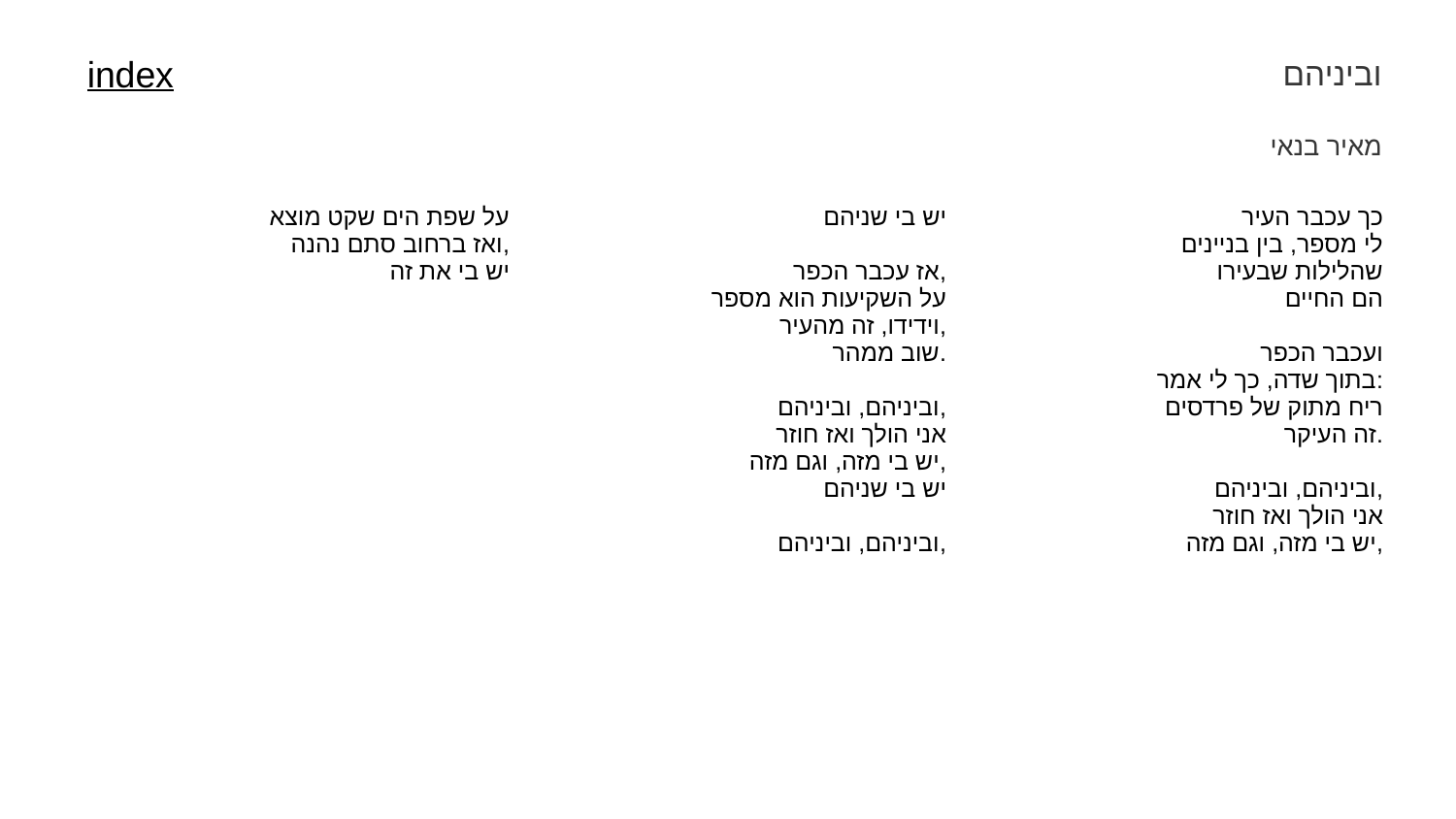

וביניהם
index
מאיר בנאי
| על שפת הים שקט מוצא ואז ברחוב סתם נהנה, יש בי את זה | יש בי שניהם אז עכבר הכפר, על השקיעות הוא מספר וידידו, זה מהעיר, שוב ממהר. וביניהם, וביניהם, אני הולך ואז חוזר יש בי מזה, וגם מזה, יש בי שניהם וביניהם, וביניהם, | כך עכבר העיר לי מספר, בין בניינים שהלילות שבעירו הם החיים ועכבר הכפר בתוך שדה, כך לי אמר: ריח מתוק של פרדסים זה העיקר. וביניהם, וביניהם, אני הולך ואז חוזר יש בי מזה, וגם מזה, |
| --- | --- | --- |